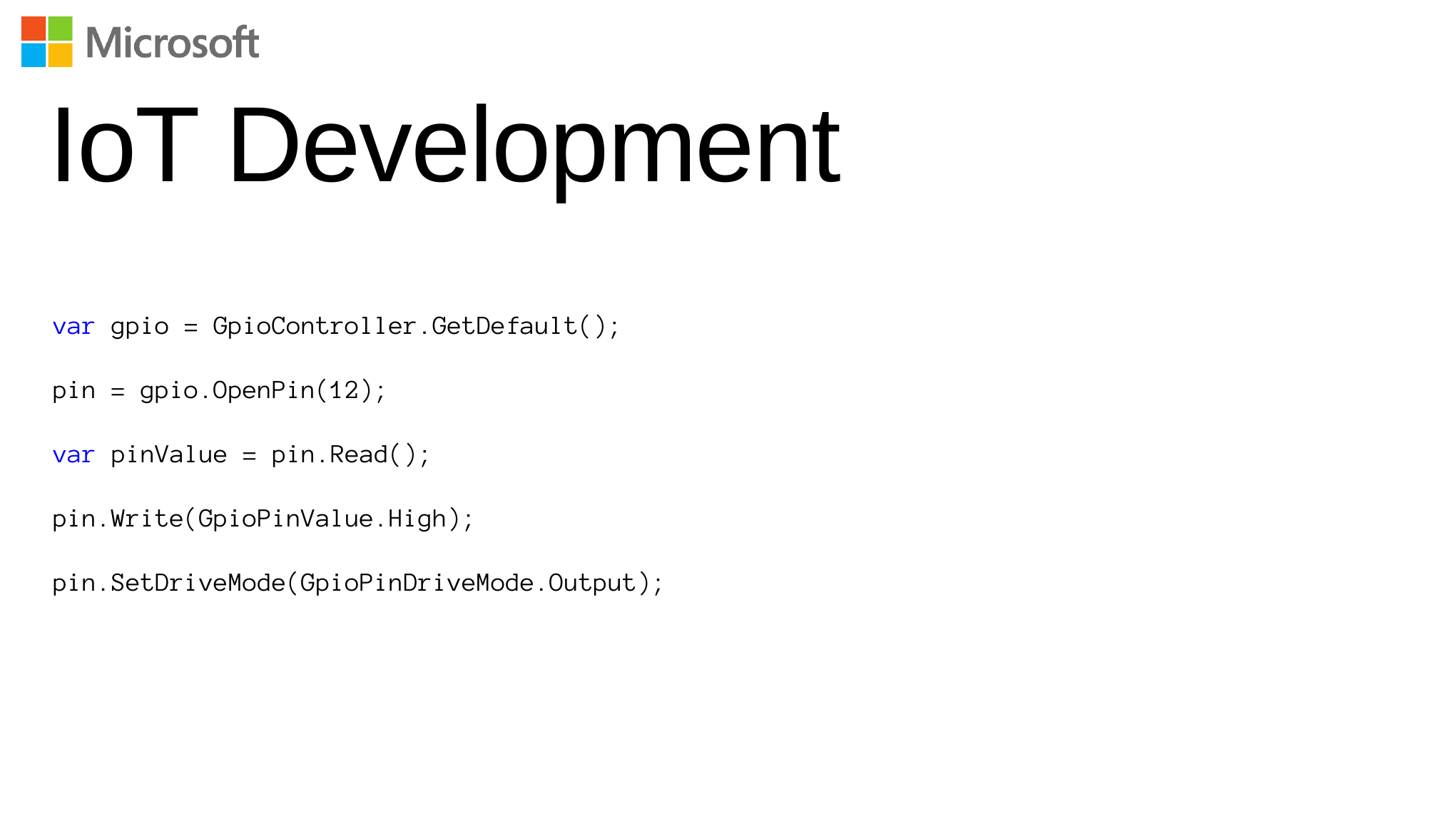

# IoT Development
var gpio = GpioController.GetDefault();

pin = gpio.OpenPin(12);

var pinValue = pin.Read();

pin.Write(GpioPinValue.High);

pin.SetDriveMode(GpioPinDriveMode.Output);